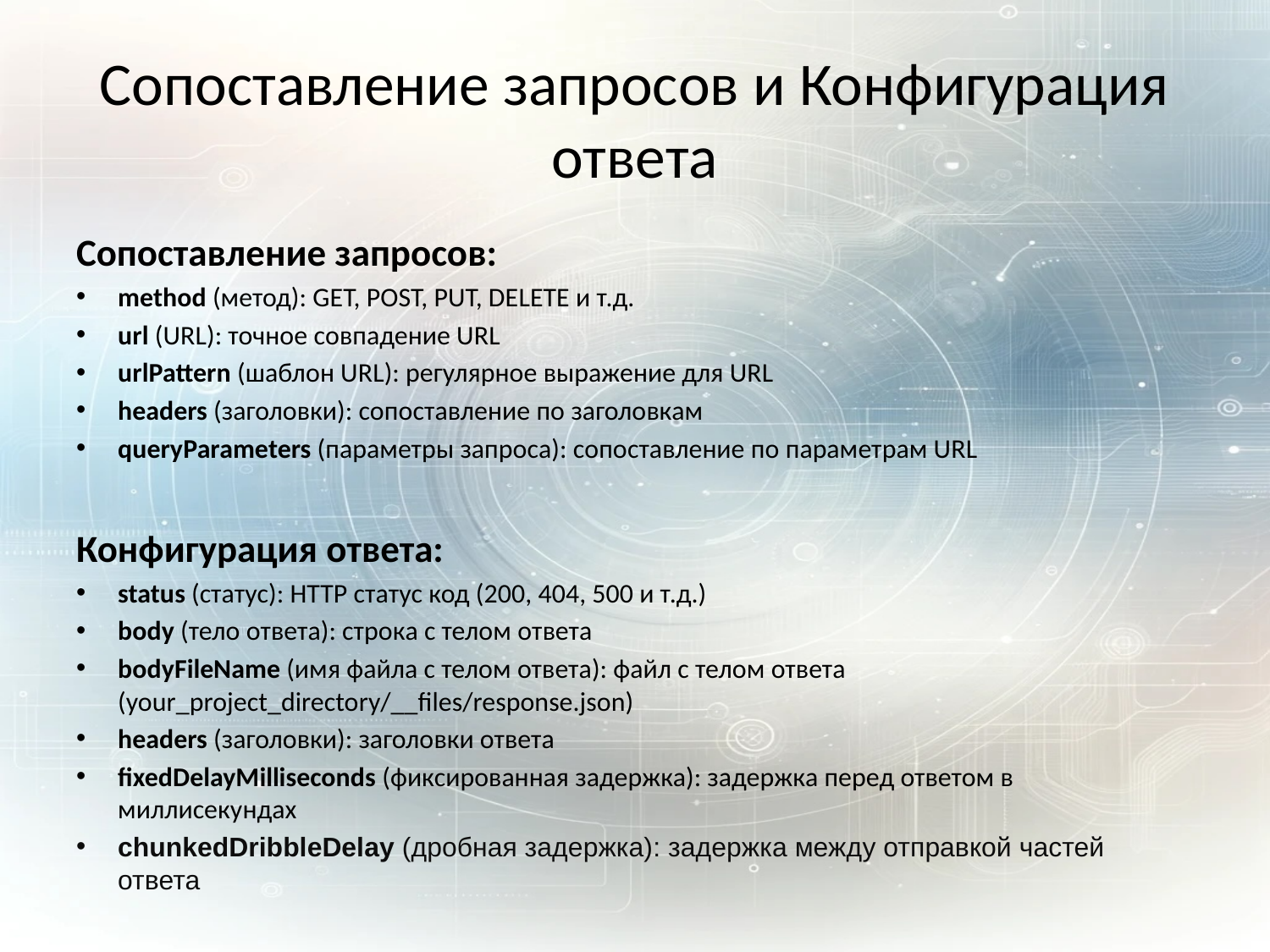

# Сопоставление запросов и Конфигурация ответа
Сопоставление запросов:
method (метод): GET, POST, PUT, DELETE и т.д.
url (URL): точное совпадение URL
urlPattern (шаблон URL): регулярное выражение для URL
headers (заголовки): сопоставление по заголовкам
queryParameters (параметры запроса): сопоставление по параметрам URL

Конфигурация ответа:
status (статус): HTTP статус код (200, 404, 500 и т.д.)
body (тело ответа): строка с телом ответа
bodyFileName (имя файла с телом ответа): файл с телом ответа (your_project_directory/__files/response.json)
headers (заголовки): заголовки ответа
fixedDelayMilliseconds (фиксированная задержка): задержка перед ответом в миллисекундах
chunkedDribbleDelay (дробная задержка): задержка между отправкой частей ответа